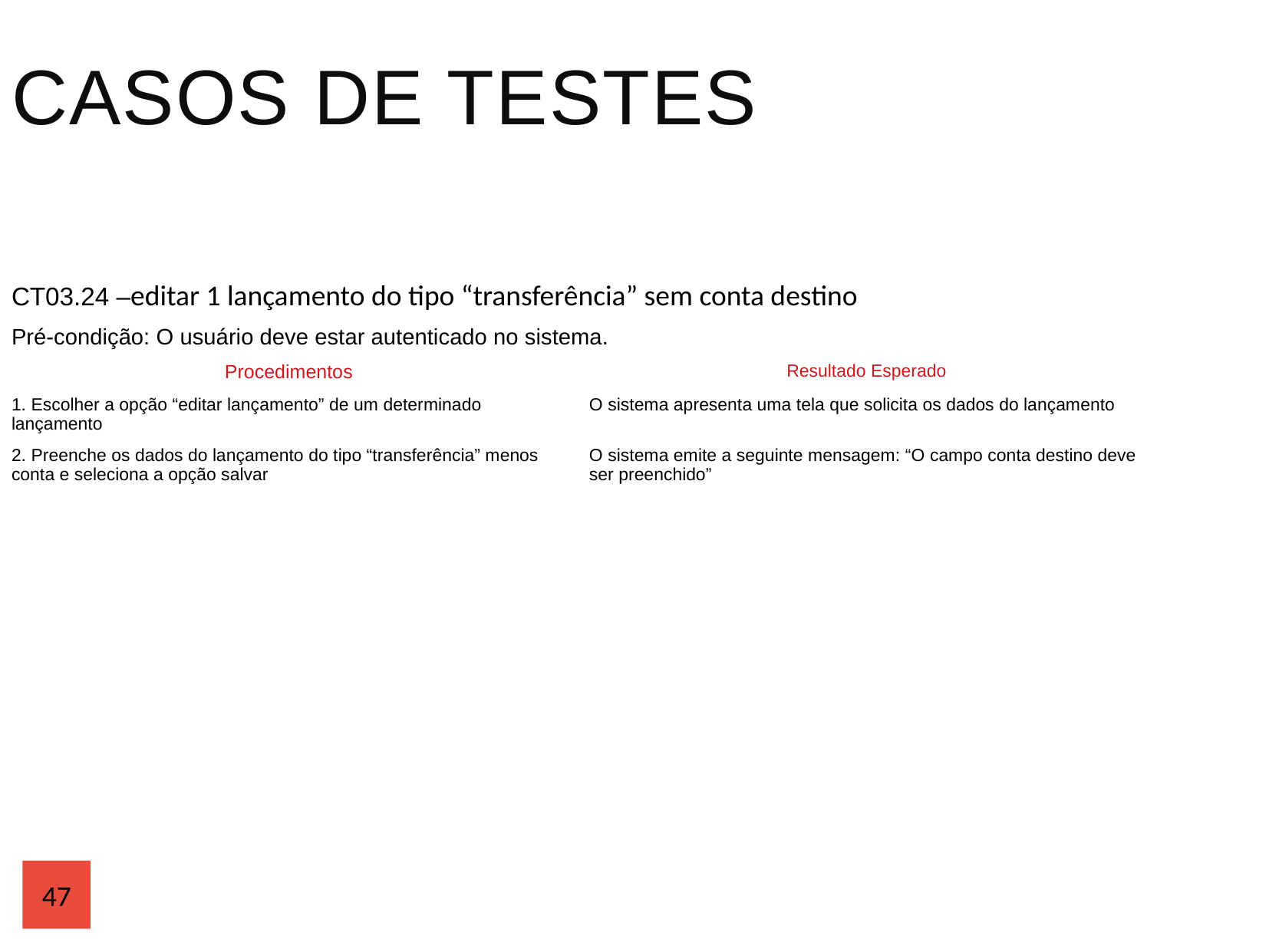

Casos de Testes

| CT03.24 –editar 1 lançamento do tipo “transferência” sem conta destino |  |
| --- | --- |
| Pré-condição: O usuário deve estar autenticado no sistema. |  |
| Procedimentos | Resultado Esperado |
| 1. Escolher a opção “editar lançamento” de um determinado lançamento | O sistema apresenta uma tela que solicita os dados do lançamento |
| 2. Preenche os dados do lançamento do tipo “transferência” menos conta e seleciona a opção salvar | O sistema emite a seguinte mensagem: “O campo conta destino deve ser preenchido” |
47